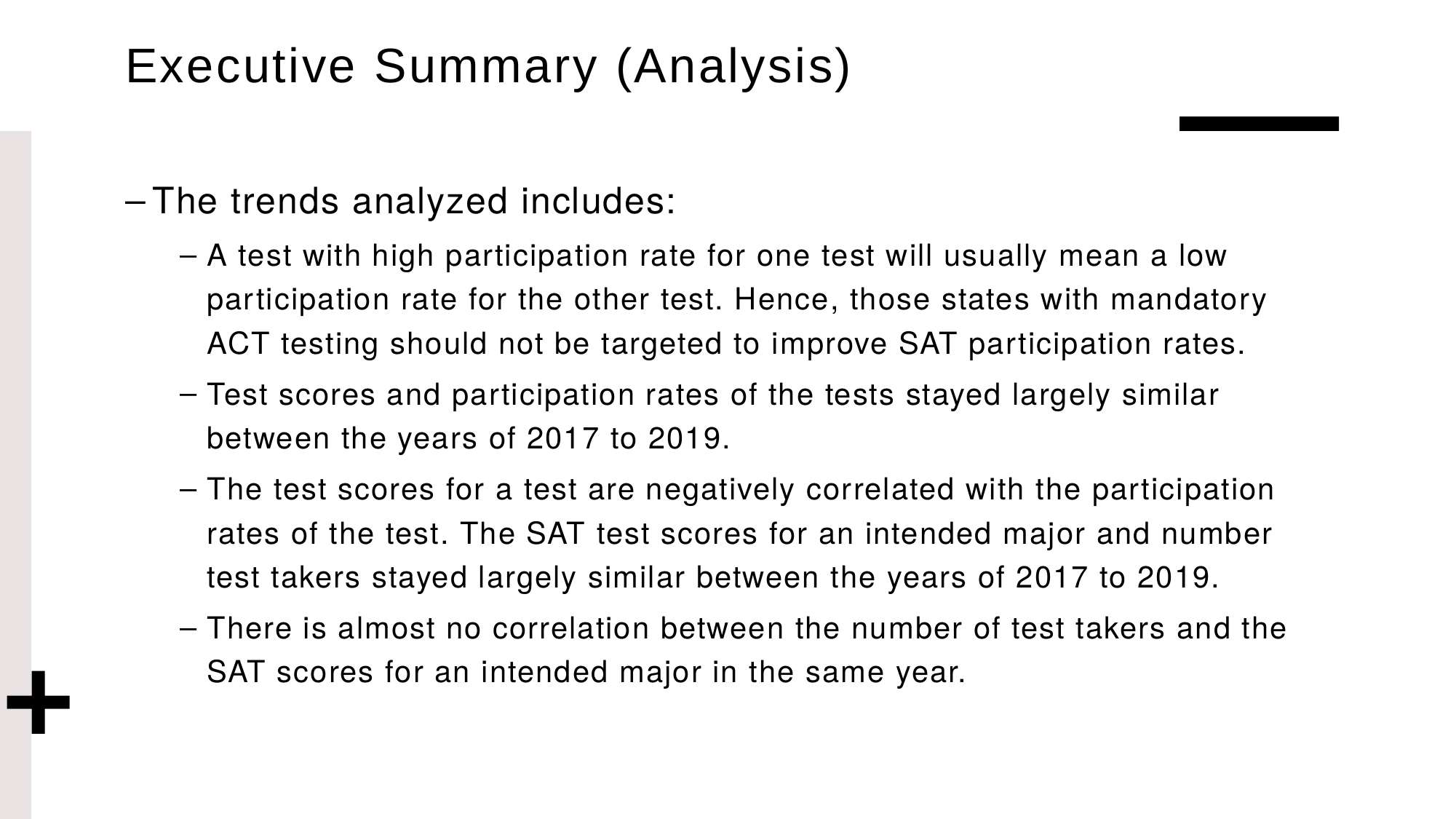

# Executive Summary (Analysis)

The trends analyzed includes:
A test with high participation rate for one test will usually mean a low participation rate for the other test. Hence, those states with mandatory ACT testing should not be targeted to improve SAT participation rates.
Test scores and participation rates of the tests stayed largely similar between the years of 2017 to 2019.
The test scores for a test are negatively correlated with the participation rates of the test. The SAT test scores for an intended major and number test takers stayed largely similar between the years of 2017 to 2019.
There is almost no correlation between the number of test takers and the SAT scores for an intended major in the same year.